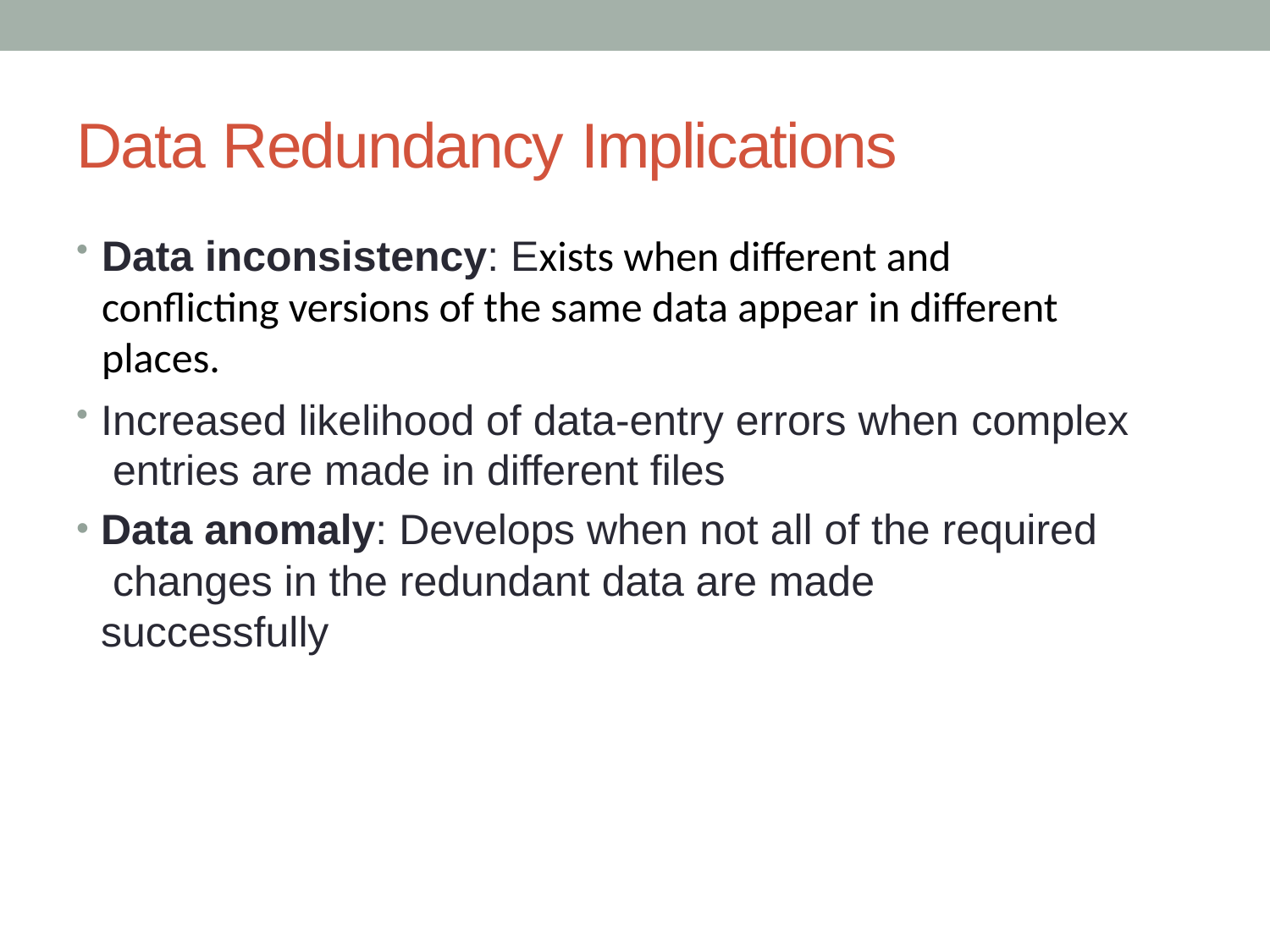

# Data Redundancy Implications
Data inconsistency: Exists when different and conflicting versions of the same data appear in different places.
Increased likelihood of data-entry errors when complex  entries are made in different files
Data anomaly: Develops when not all of the required  changes in the redundant data are made successfully